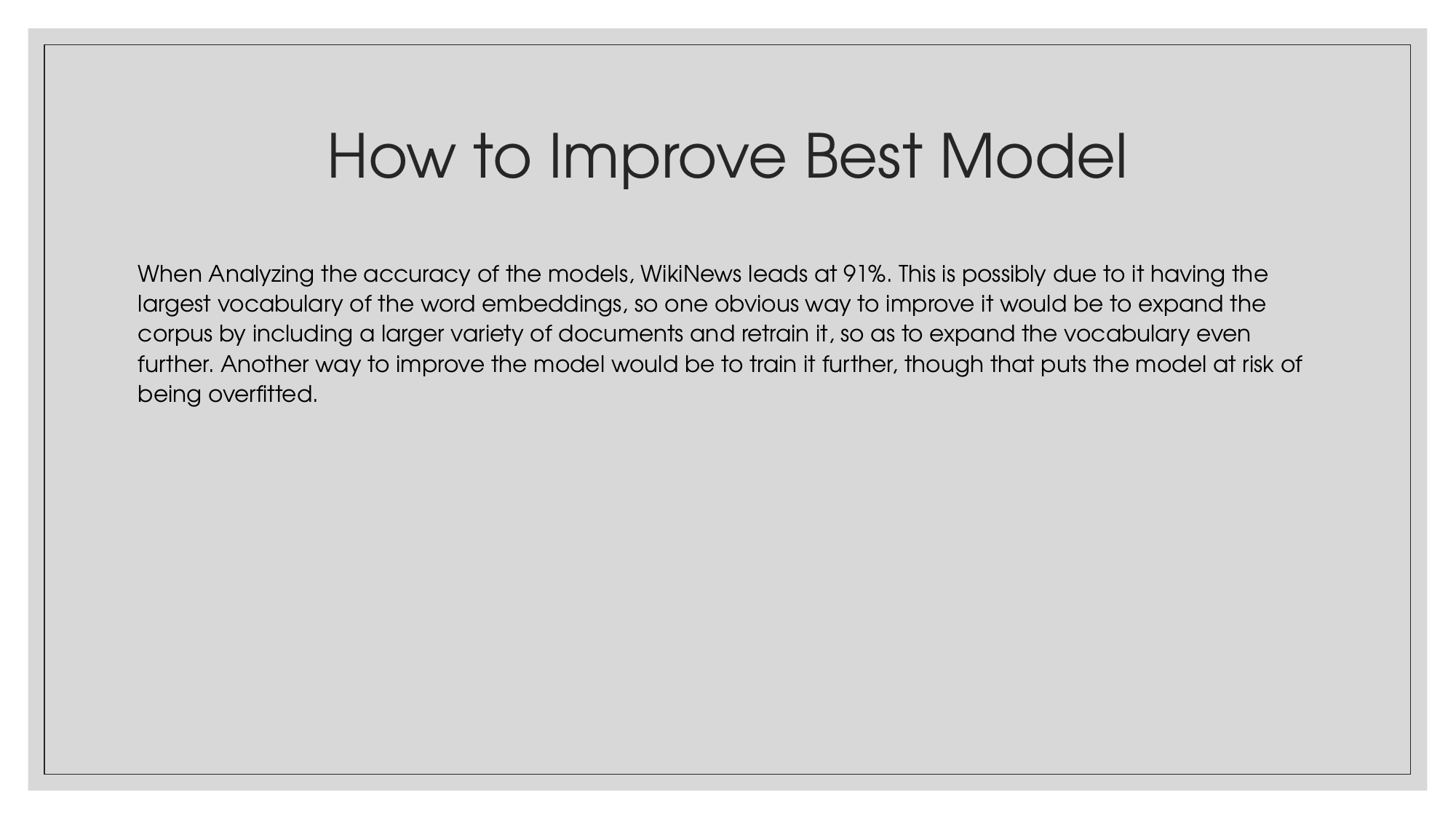

# How to Improve Best Model
When Analyzing the accuracy of the models, WikiNews leads at 91%. This is possibly due to it having the largest vocabulary of the word embeddings, so one obvious way to improve it would be to expand the corpus by including a larger variety of documents and retrain it, so as to expand the vocabulary even further. Another way to improve the model would be to train it further, though that puts the model at risk of being overfitted.